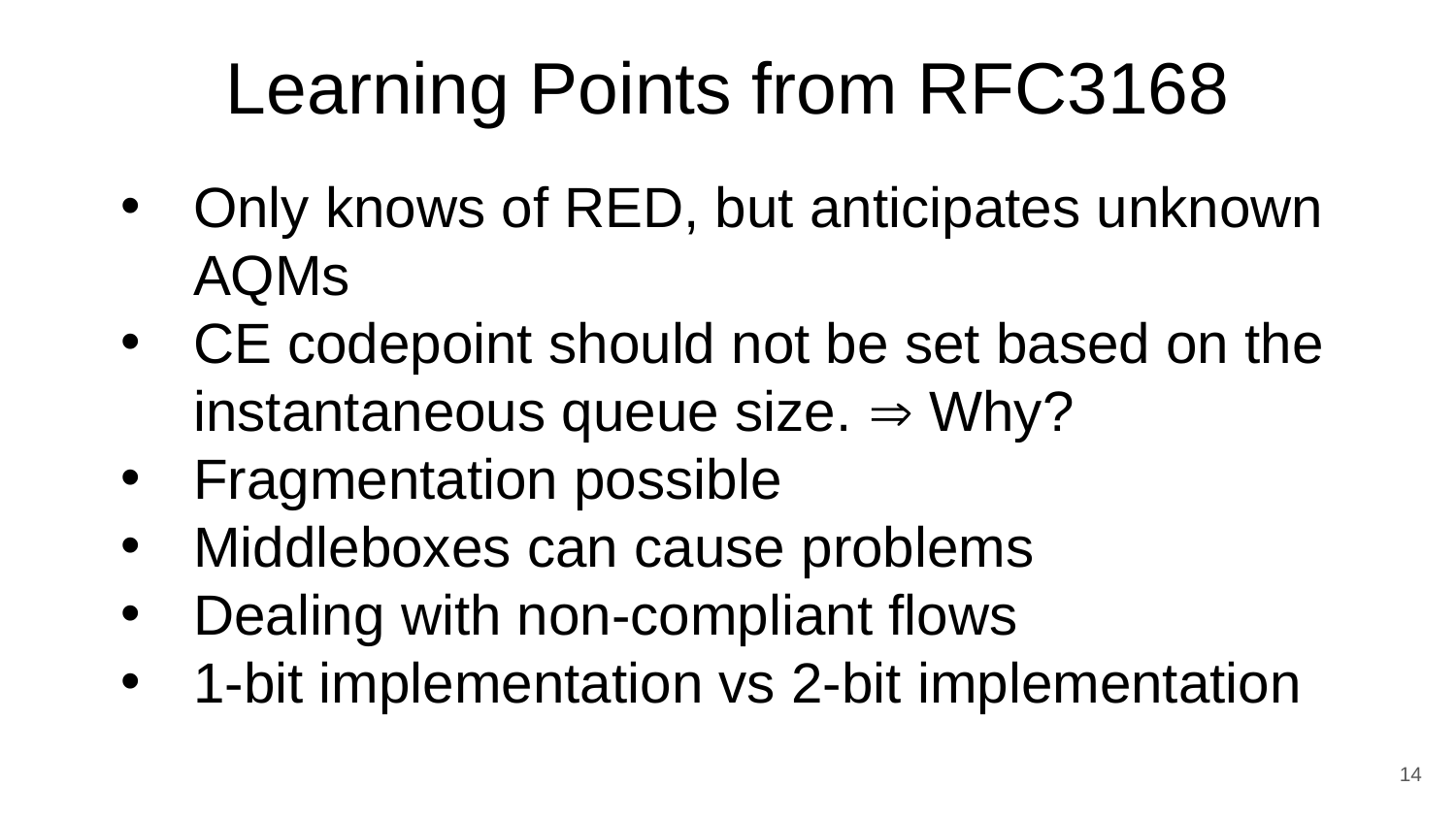

# Learning Points from RFC3168
Only knows of RED, but anticipates unknown AQMs
CE codepoint should not be set based on the instantaneous queue size. ⇒ Why?
Fragmentation possible
Middleboxes can cause problems
Dealing with non-compliant flows
1-bit implementation vs 2-bit implementation

14